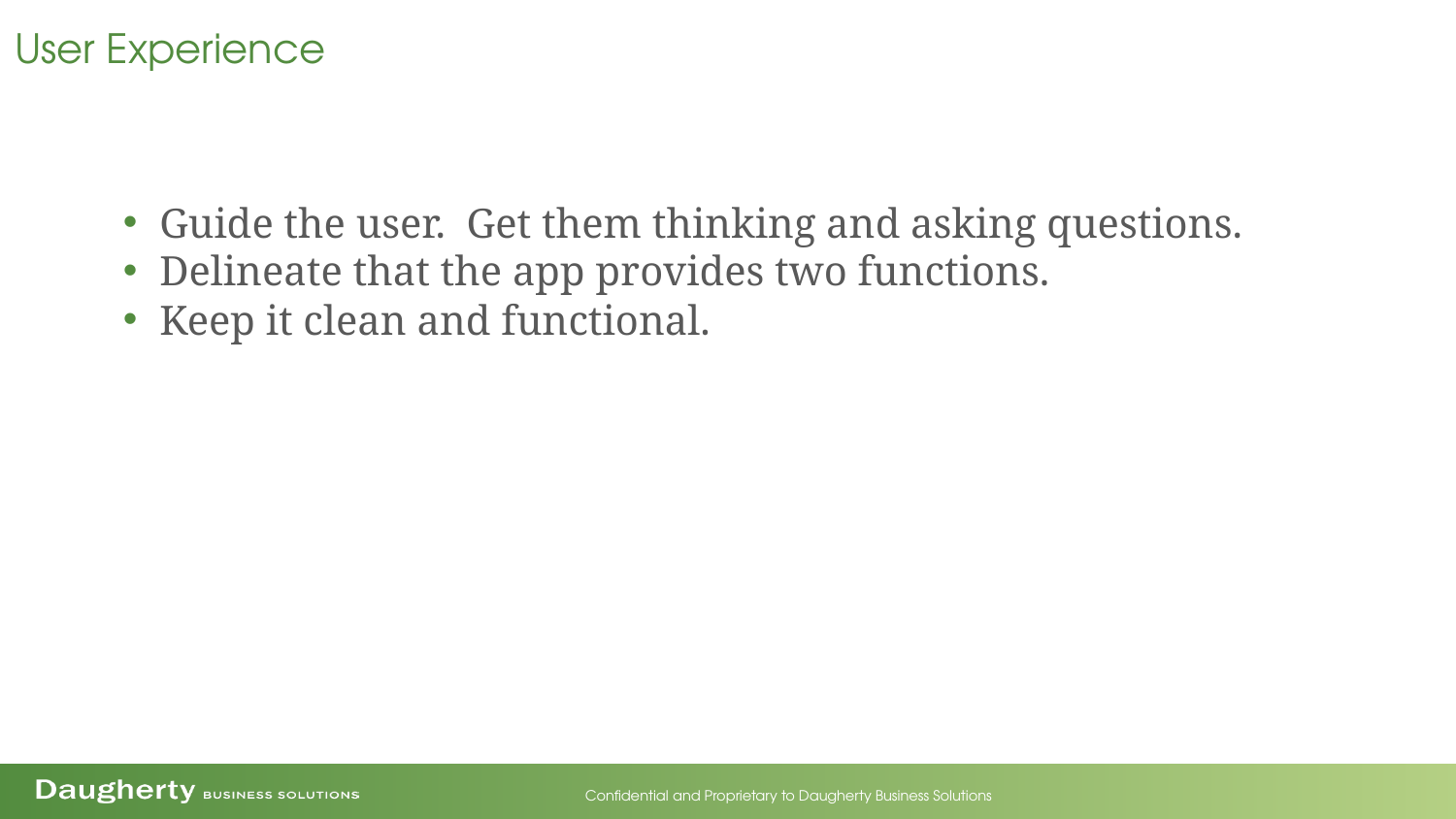

User Experience
Guide the user.  Get them thinking and asking questions.
Delineate that the app provides two functions.
Keep it clean and functional.